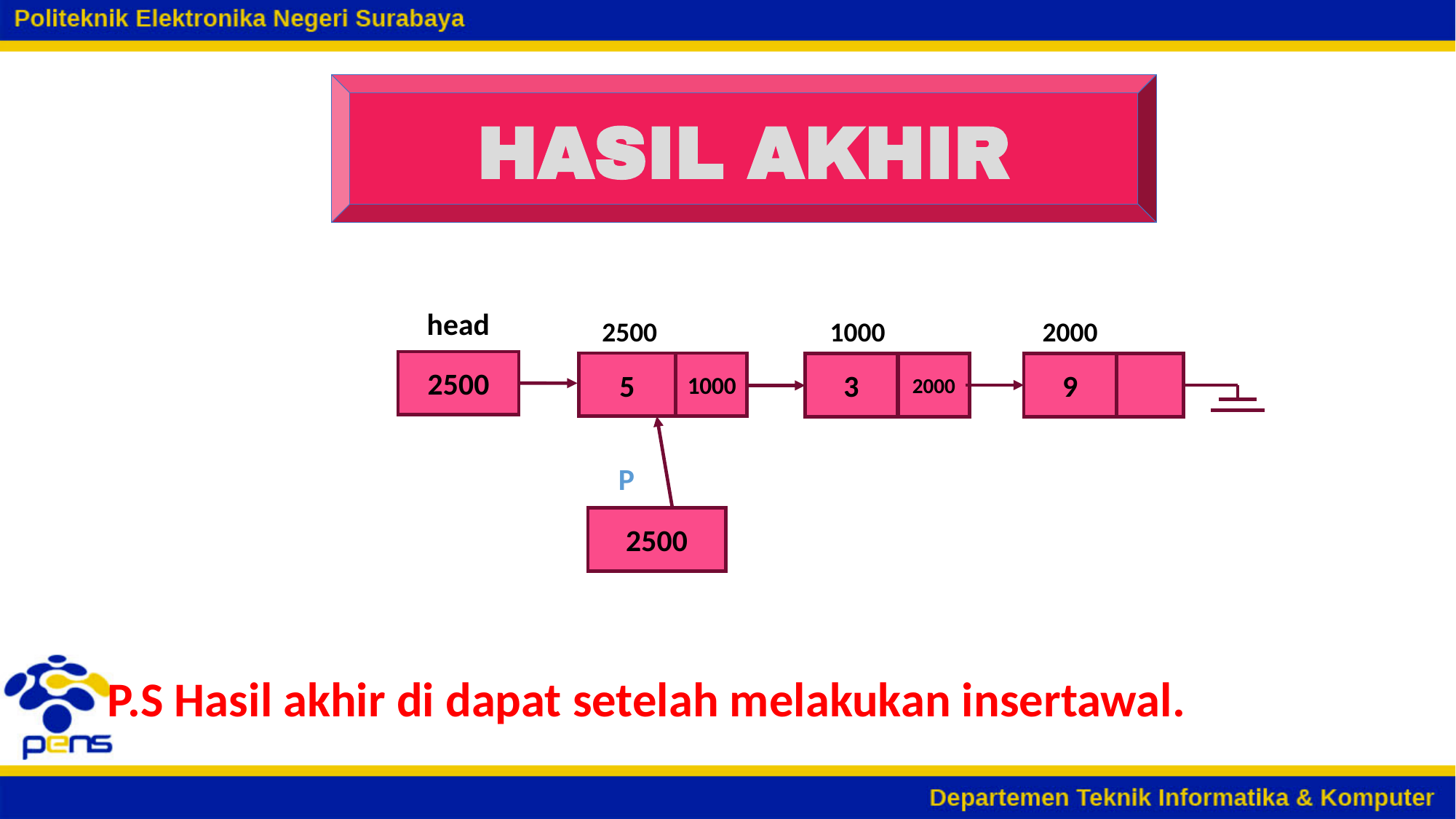

HASIL AKHIR
head
2500
1000
2000
2500
5

3
2000
9

1000
p
2500
P.S Hasil akhir di dapat setelah melakukan insertawal.